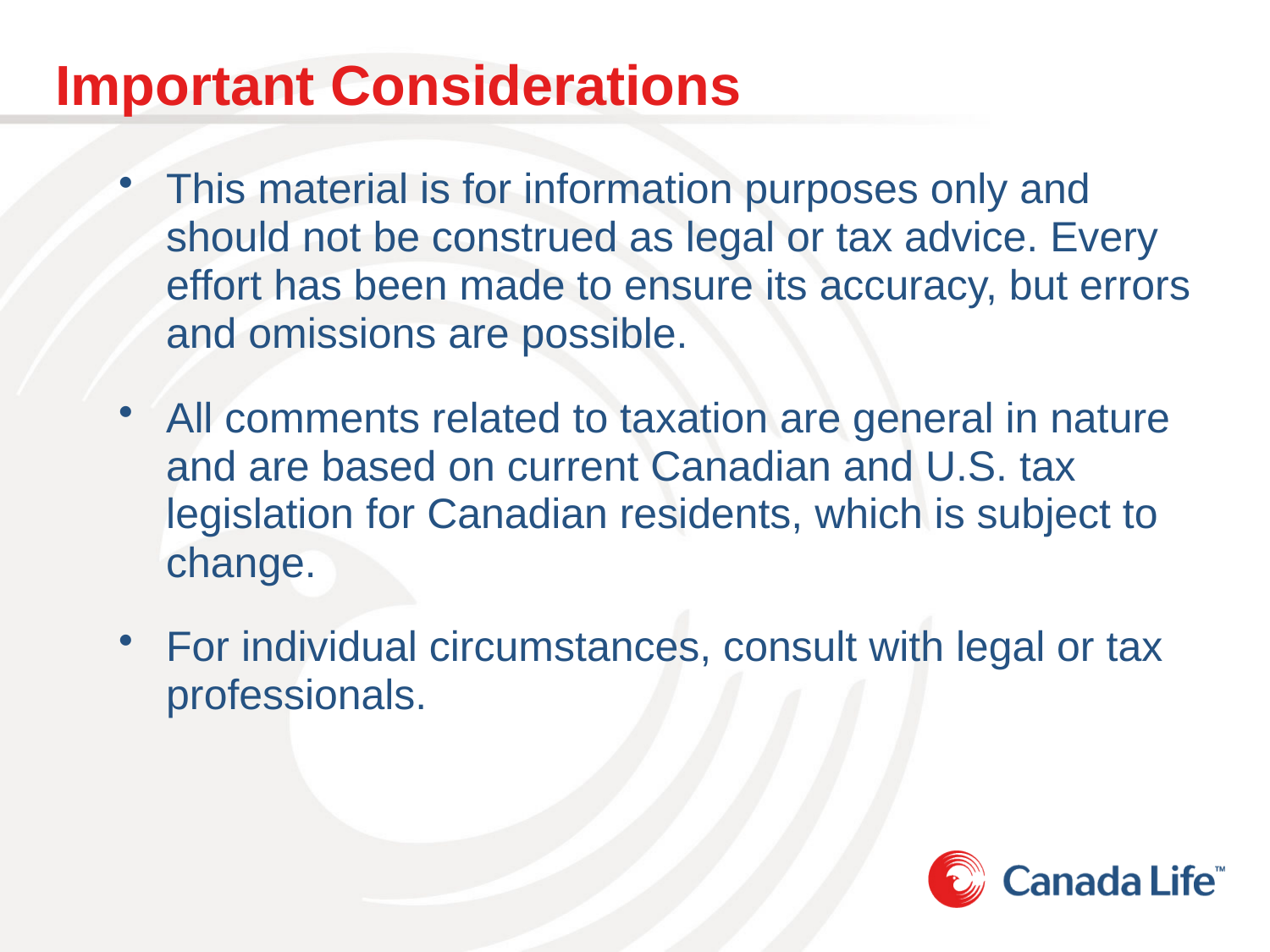

# Important Considerations
This material is for information purposes only and should not be construed as legal or tax advice. Every effort has been made to ensure its accuracy, but errors and omissions are possible.
All comments related to taxation are general in nature and are based on current Canadian and U.S. tax legislation for Canadian residents, which is subject to change.
For individual circumstances, consult with legal or tax professionals.